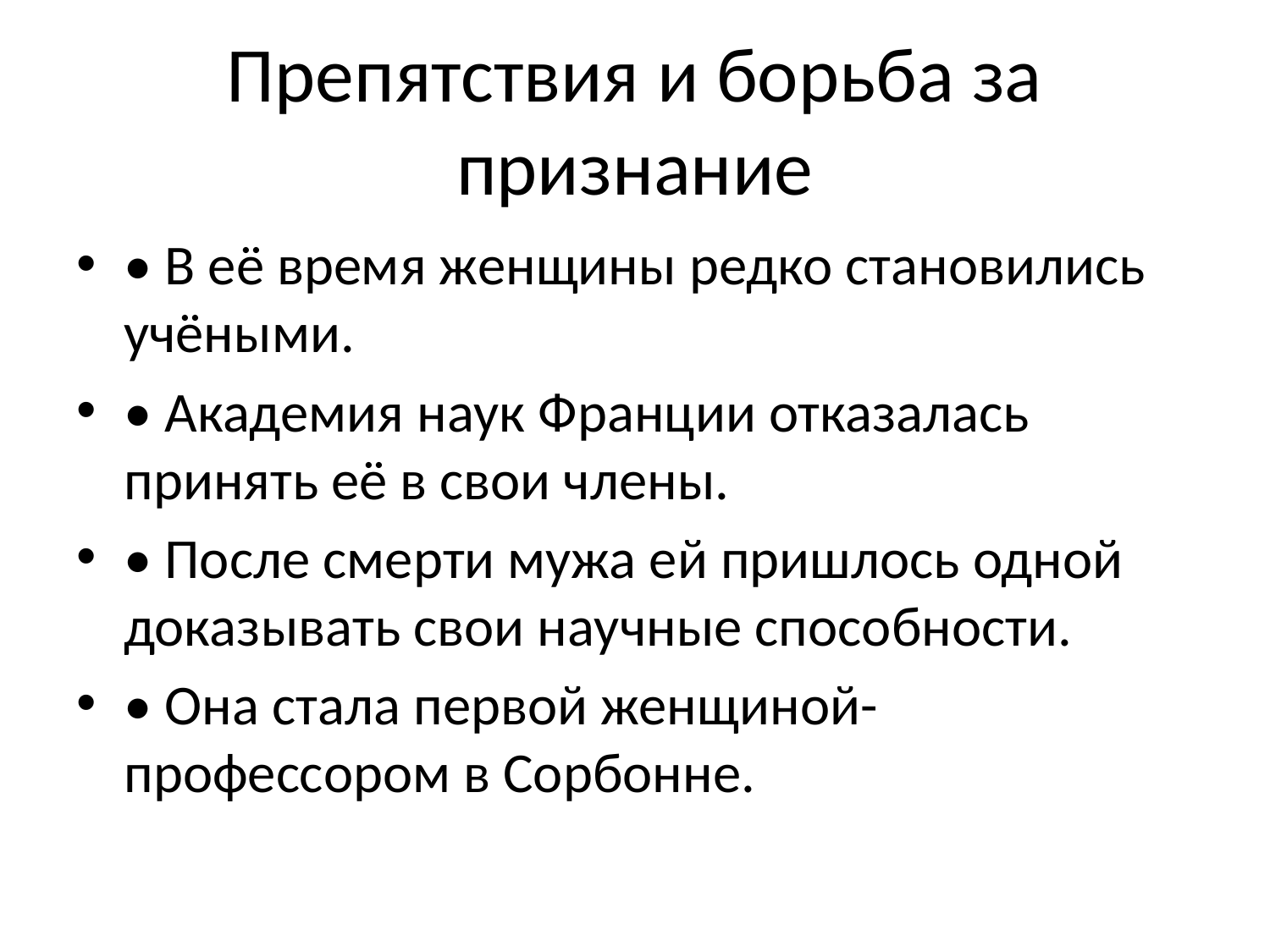

# Препятствия и борьба за признание
• В её время женщины редко становились учёными.
• Академия наук Франции отказалась принять её в свои члены.
• После смерти мужа ей пришлось одной доказывать свои научные способности.
• Она стала первой женщиной-профессором в Сорбонне.